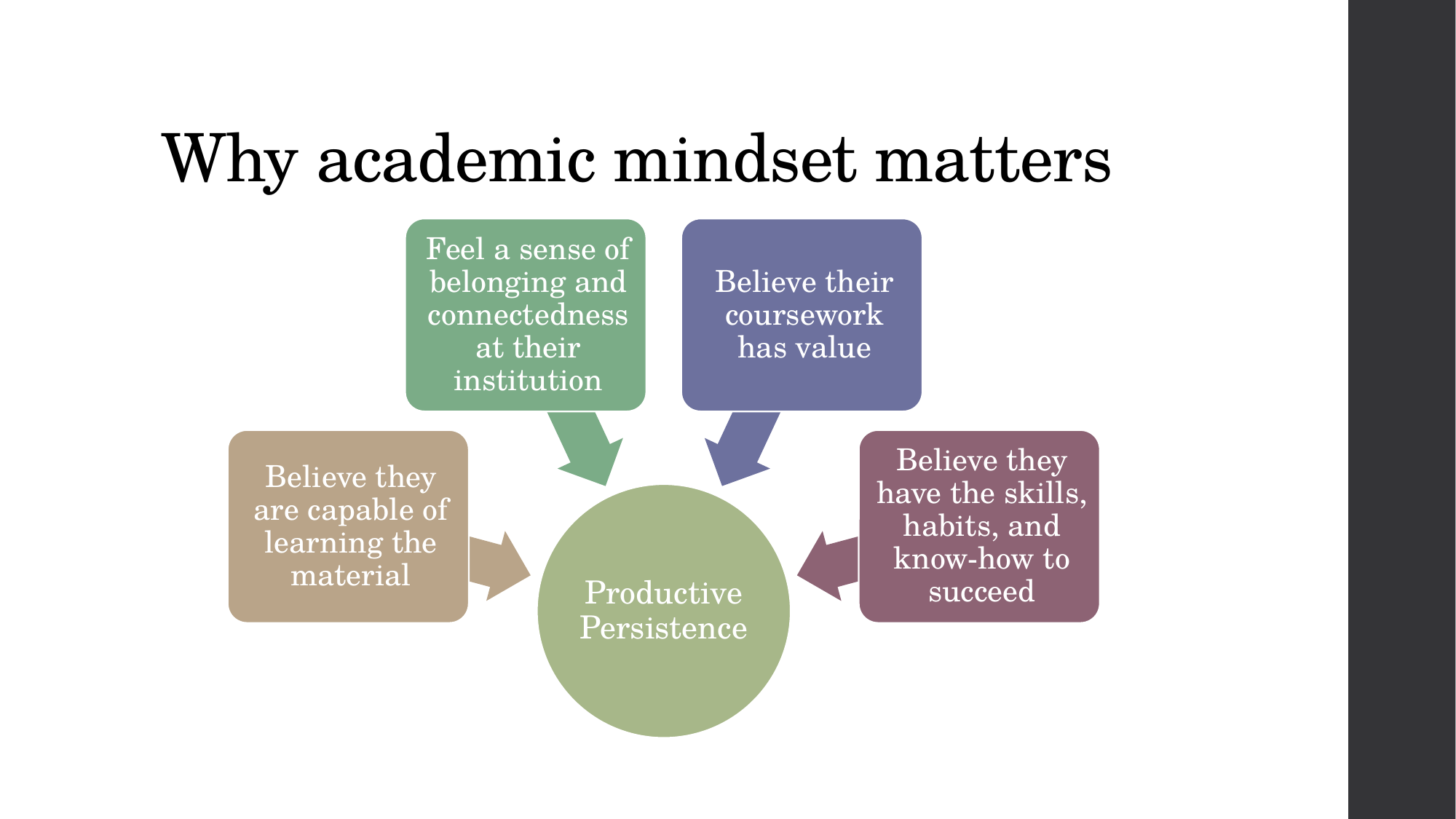

# Why academic mindset matters
Productive Persistence
Believe they are capable of learning the material
Feel a sense of belonging and connectedness at their institution
Believe their coursework has value
Believe they have the skills, habits, and know-how to succeed